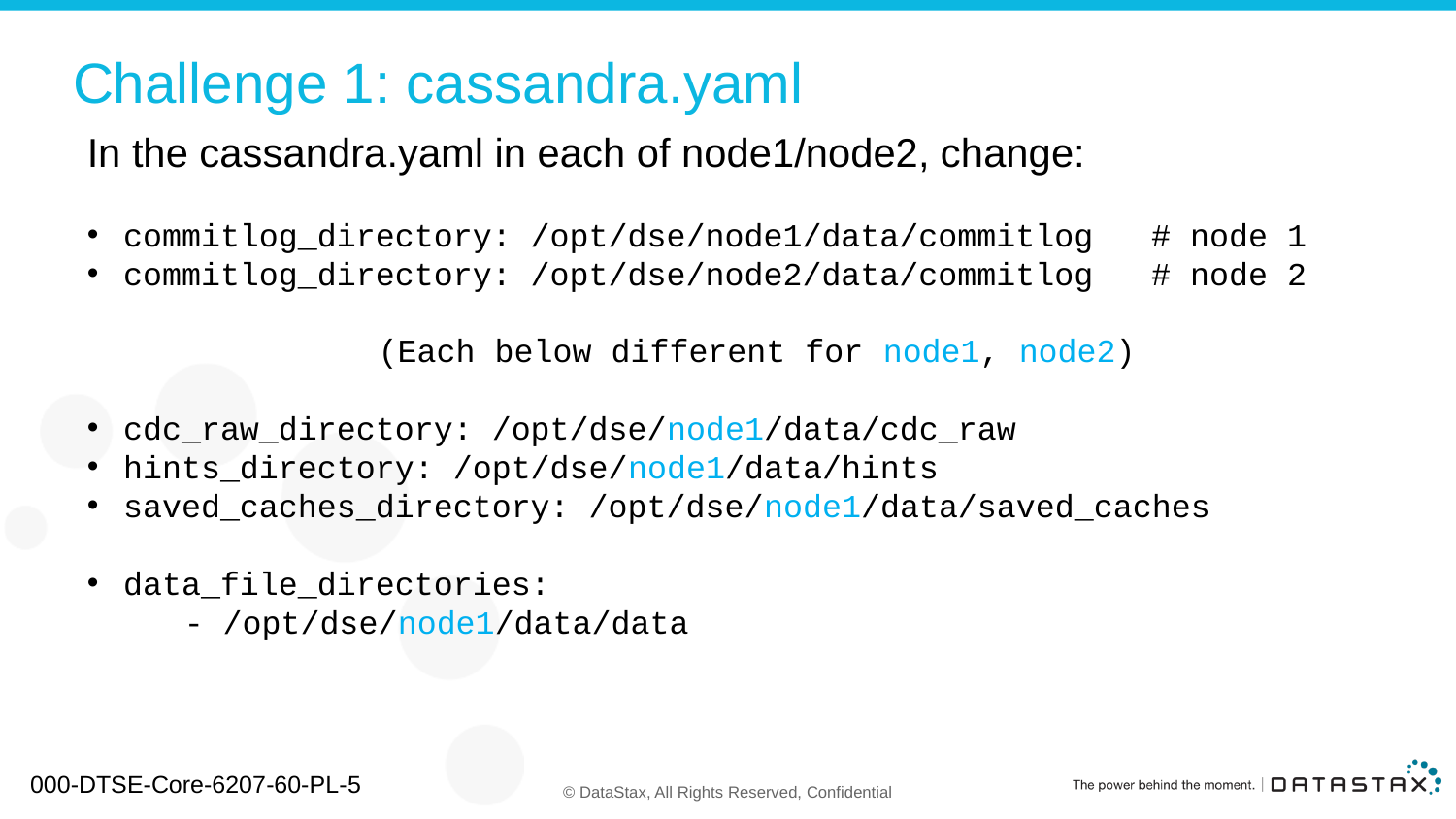

# Challenge 1: cassandra.yaml
In the cassandra.yaml in each of node1/node2, change:

commitlog_directory: /opt/dse/node1/data/commitlog   # node 1
commitlog_directory: /opt/dse/node2/data/commitlog   # node 2

		(Each below different for node1, node2)

cdc_raw_directory: /opt/dse/node1/data/cdc_raw
hints_directory: /opt/dse/node1/data/hints
saved_caches_directory: /opt/dse/node1/data/saved_caches

data_file_directories:
     - /opt/dse/node1/data/data

000-DTSE-Core-6207-60-PL-5